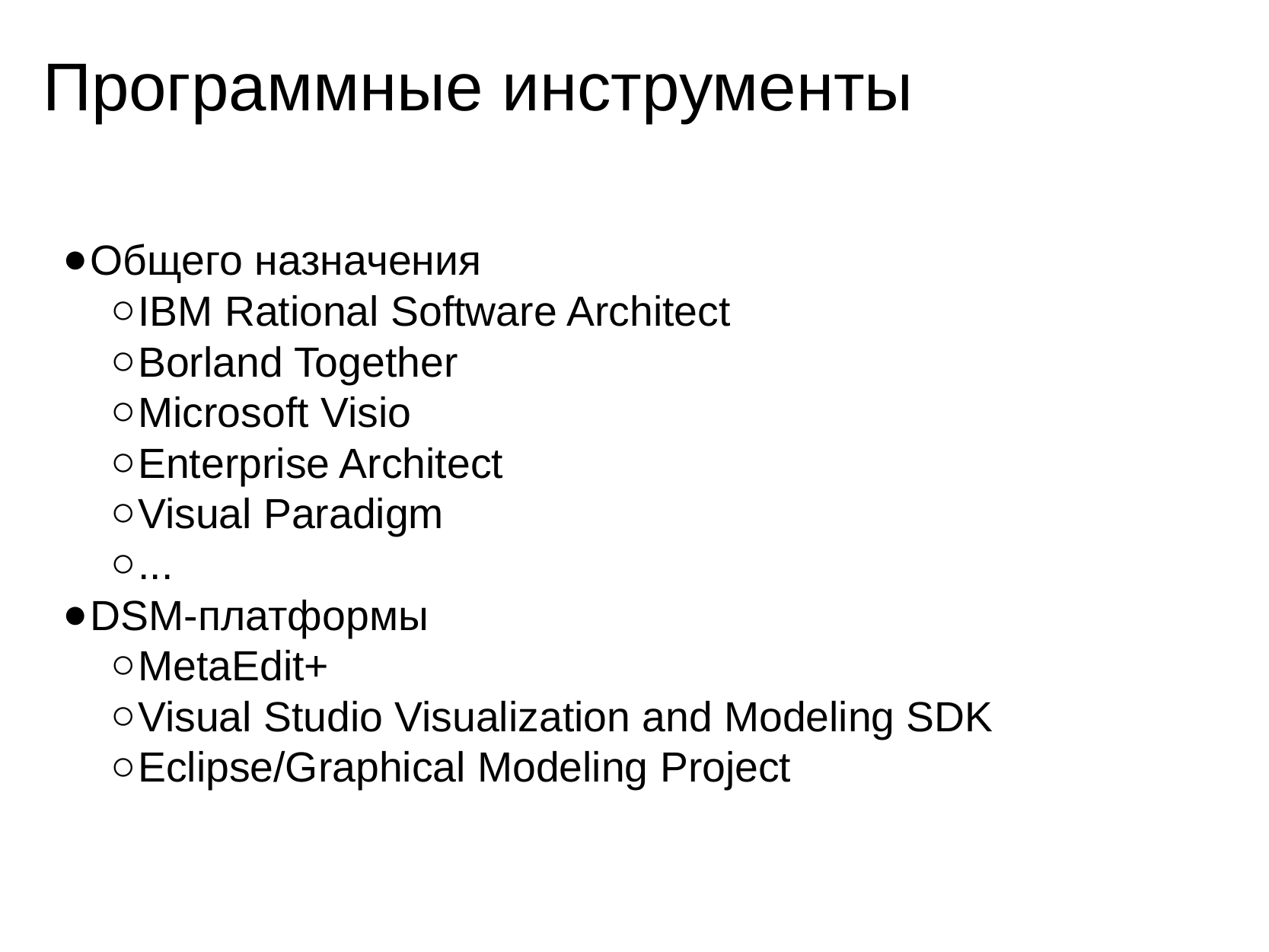

# Программные инструменты
Общего назначения
IBM Rational Software Architect
Borland Together
Microsoft Visio
Enterprise Architect
Visual Paradigm
...
DSM-платформы
MetaEdit+
Visual Studio Visualization and Modeling SDK
Eclipse/Graphical Modeling Project